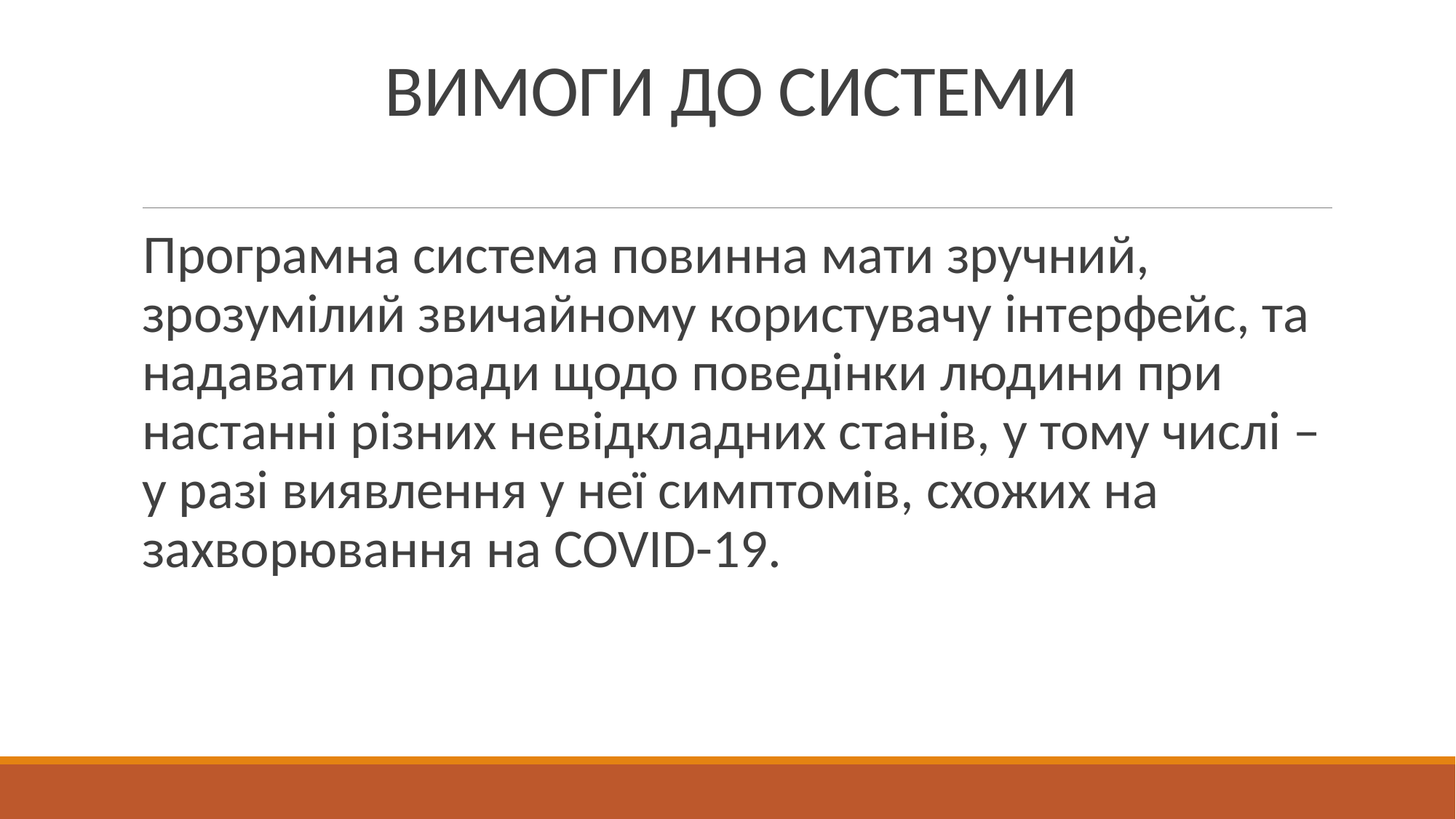

# ВИМОГИ ДО СИСТЕМИ
Програмна система повинна мати зручний, зрозумілий звичайному користувачу інтерфейс, та надавати поради щодо поведінки людини при настанні різних невідкладних станів, у тому числі – у разі виявлення у неї симптомів, схожих на захворювання на COVID-19.